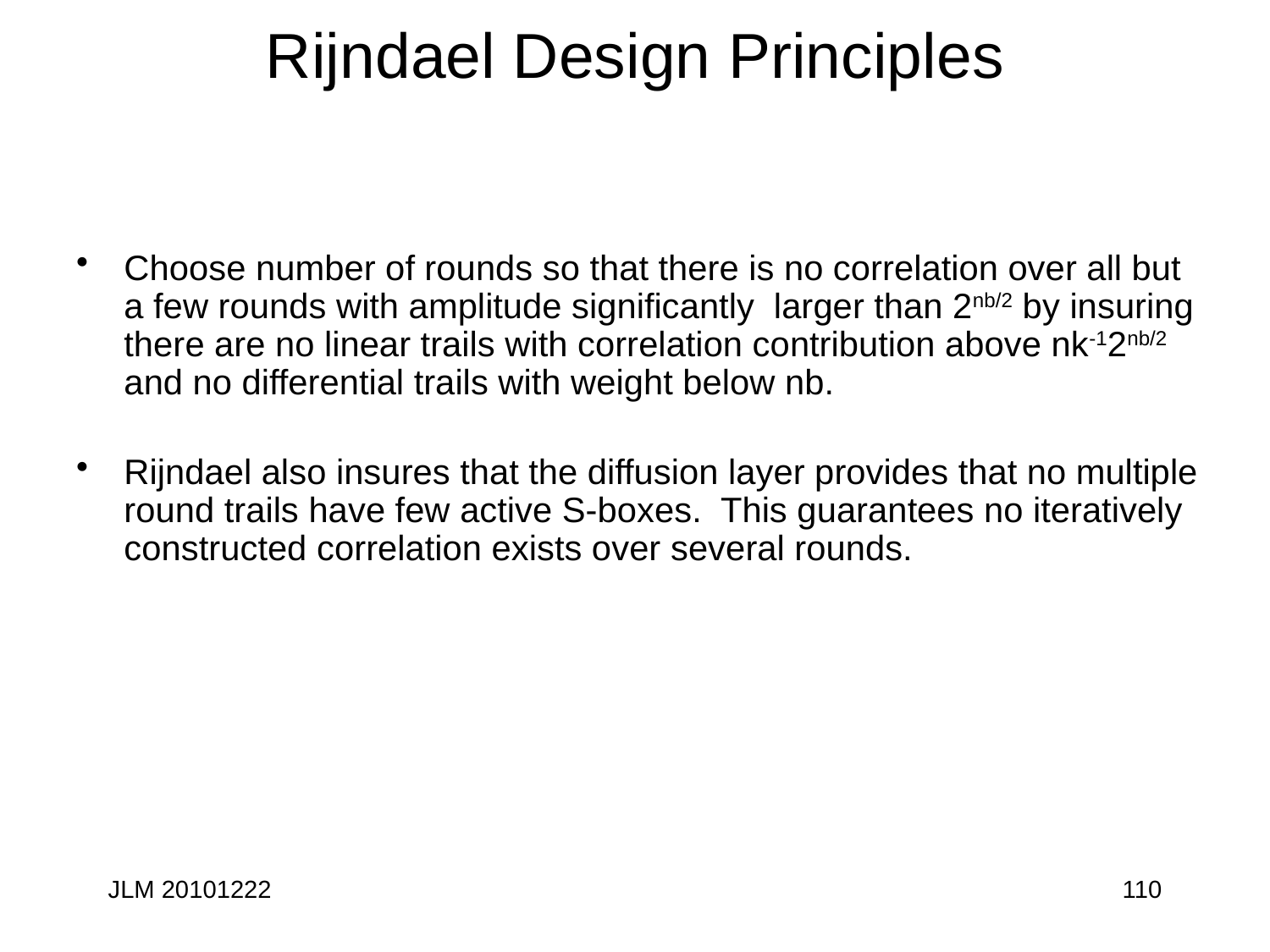

# Rijndael Design Principles
Choose number of rounds so that there is no correlation over all but a few rounds with amplitude significantly  larger than 2nb/2 by insuring there are no linear trails with correlation contribution above nk-12nb/2 and no differential trails with weight below nb.

Rijndael also insures that the diffusion layer provides that no multiple round trails have few active S-boxes.  This guarantees no iteratively constructed correlation exists over several rounds.
JLM 20101222
110